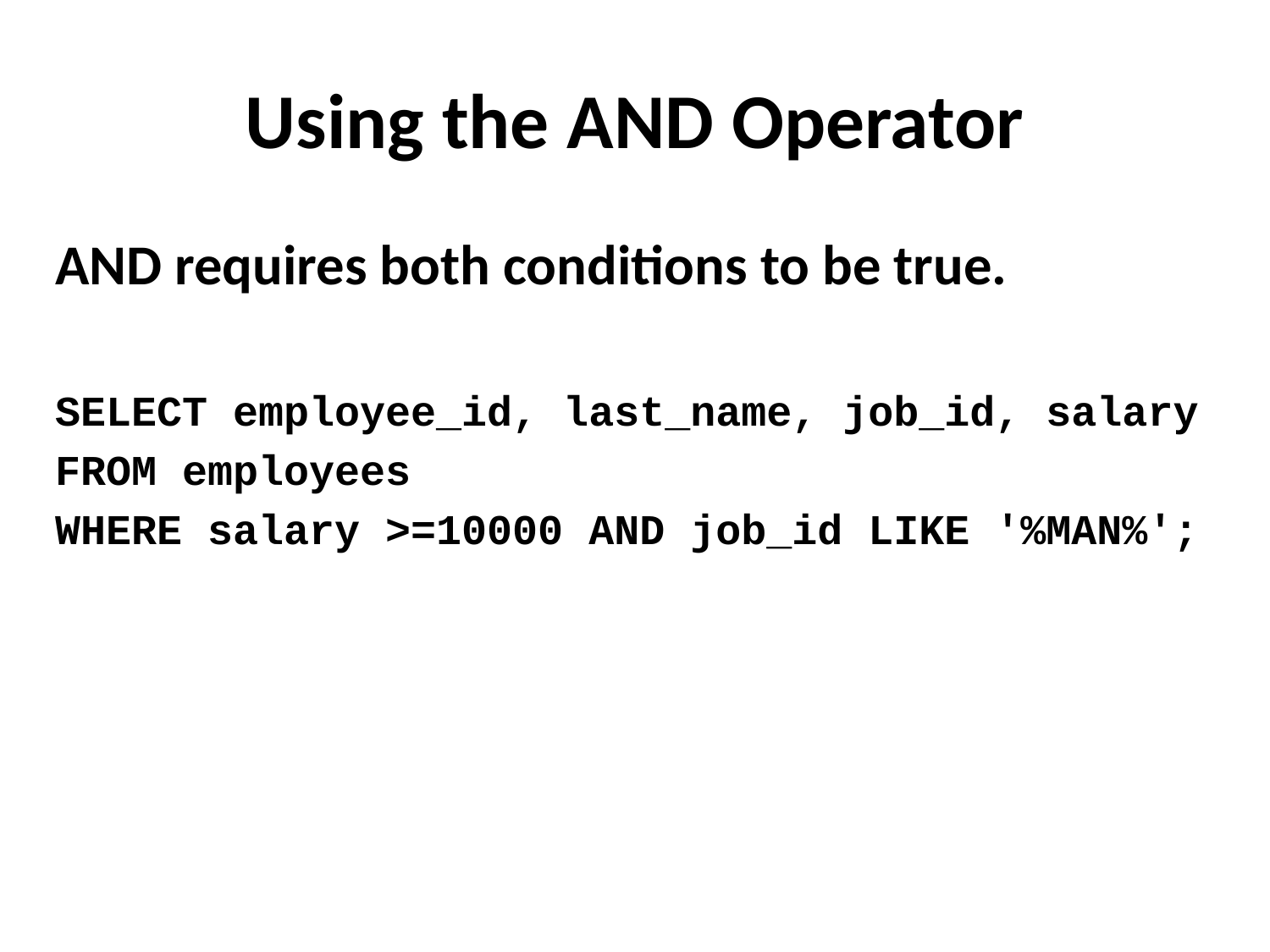

# Using the AND Operator
AND requires both conditions to be true.

SELECT employee_id, last_name, job_id, salary
FROM employees
WHERE salary >=10000 AND job_id LIKE '%MAN%';